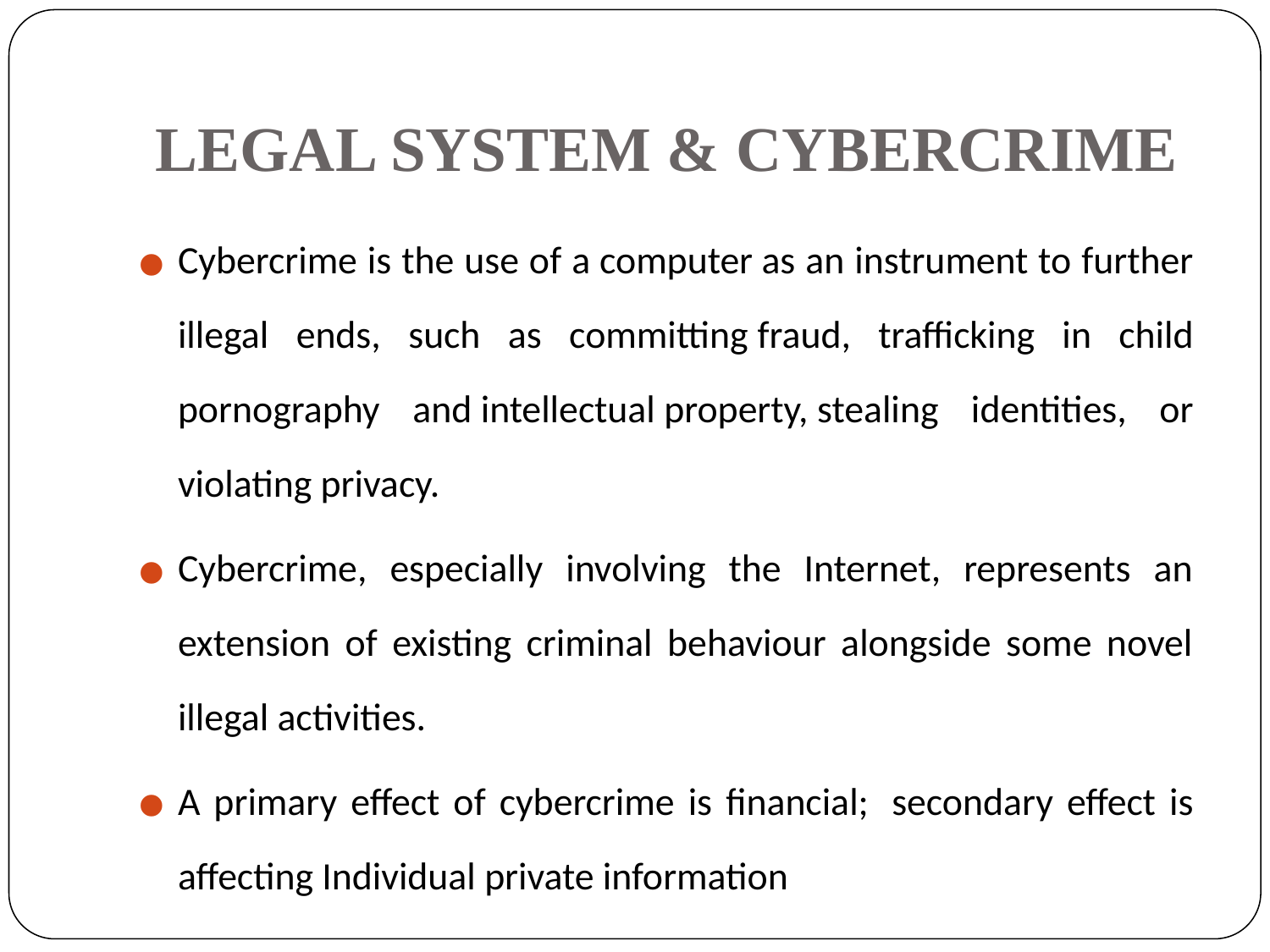

# LEGAL SYSTEM & CYBERCRIME
Cybercrime is the use of a computer as an instrument to further illegal ends, such as committing fraud, trafficking in child pornography and intellectual property, stealing identities, or violating privacy.
Cybercrime, especially involving the Internet, represents an extension of existing criminal behaviour alongside some novel illegal activities.
A primary effect of cybercrime is financial;  secondary effect is affecting Individual private information